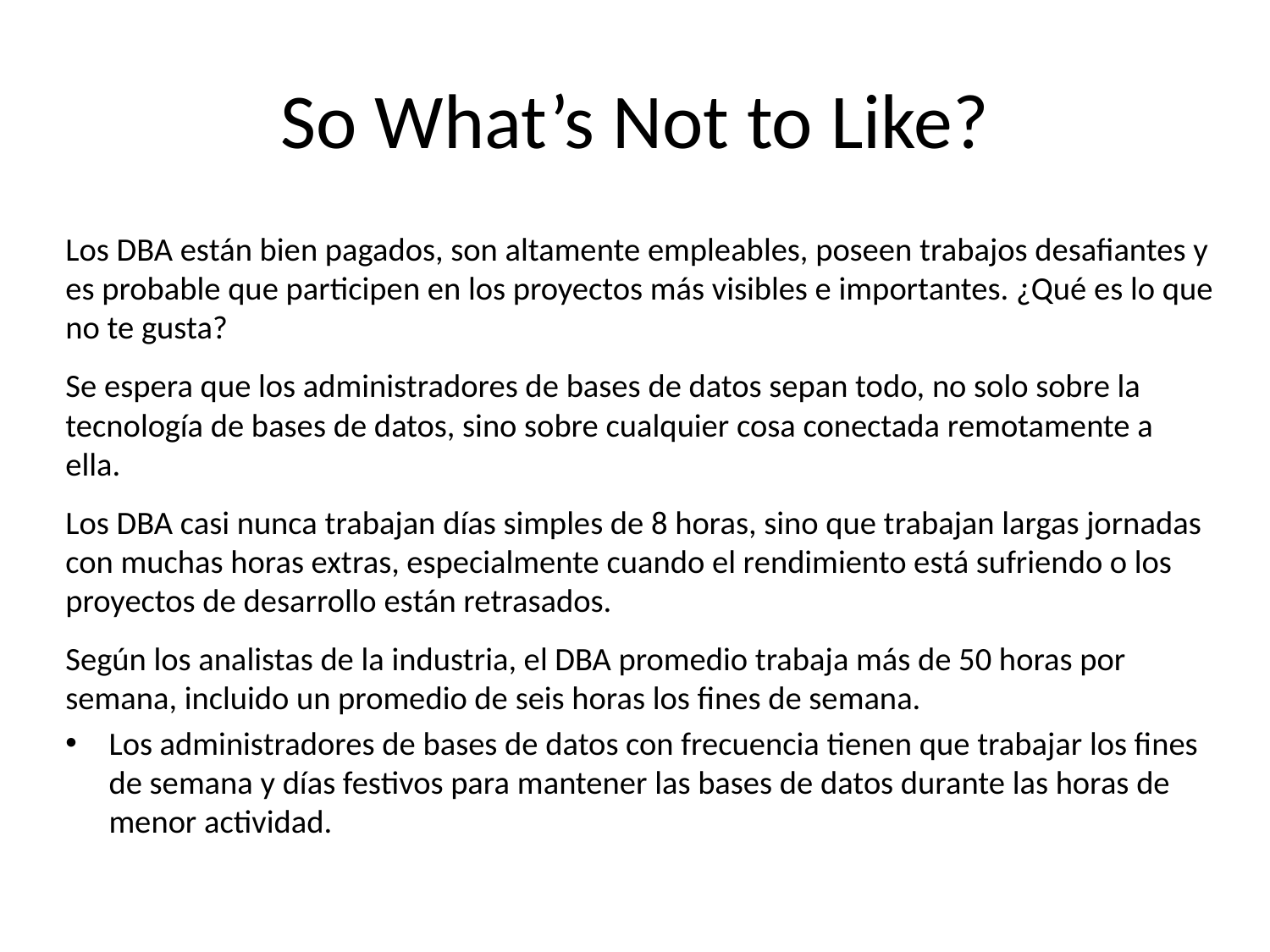

# So What’s Not to Like?
Los DBA están bien pagados, son altamente empleables, poseen trabajos desafiantes y es probable que participen en los proyectos más visibles e importantes. ¿Qué es lo que no te gusta?
Se espera que los administradores de bases de datos sepan todo, no solo sobre la tecnología de bases de datos, sino sobre cualquier cosa conectada remotamente a ella.
Los DBA casi nunca trabajan días simples de 8 horas, sino que trabajan largas jornadas con muchas horas extras, especialmente cuando el rendimiento está sufriendo o los proyectos de desarrollo están retrasados.
Según los analistas de la industria, el DBA promedio trabaja más de 50 horas por semana, incluido un promedio de seis horas los fines de semana.
Los administradores de bases de datos con frecuencia tienen que trabajar los fines de semana y días festivos para mantener las bases de datos durante las horas de menor actividad.